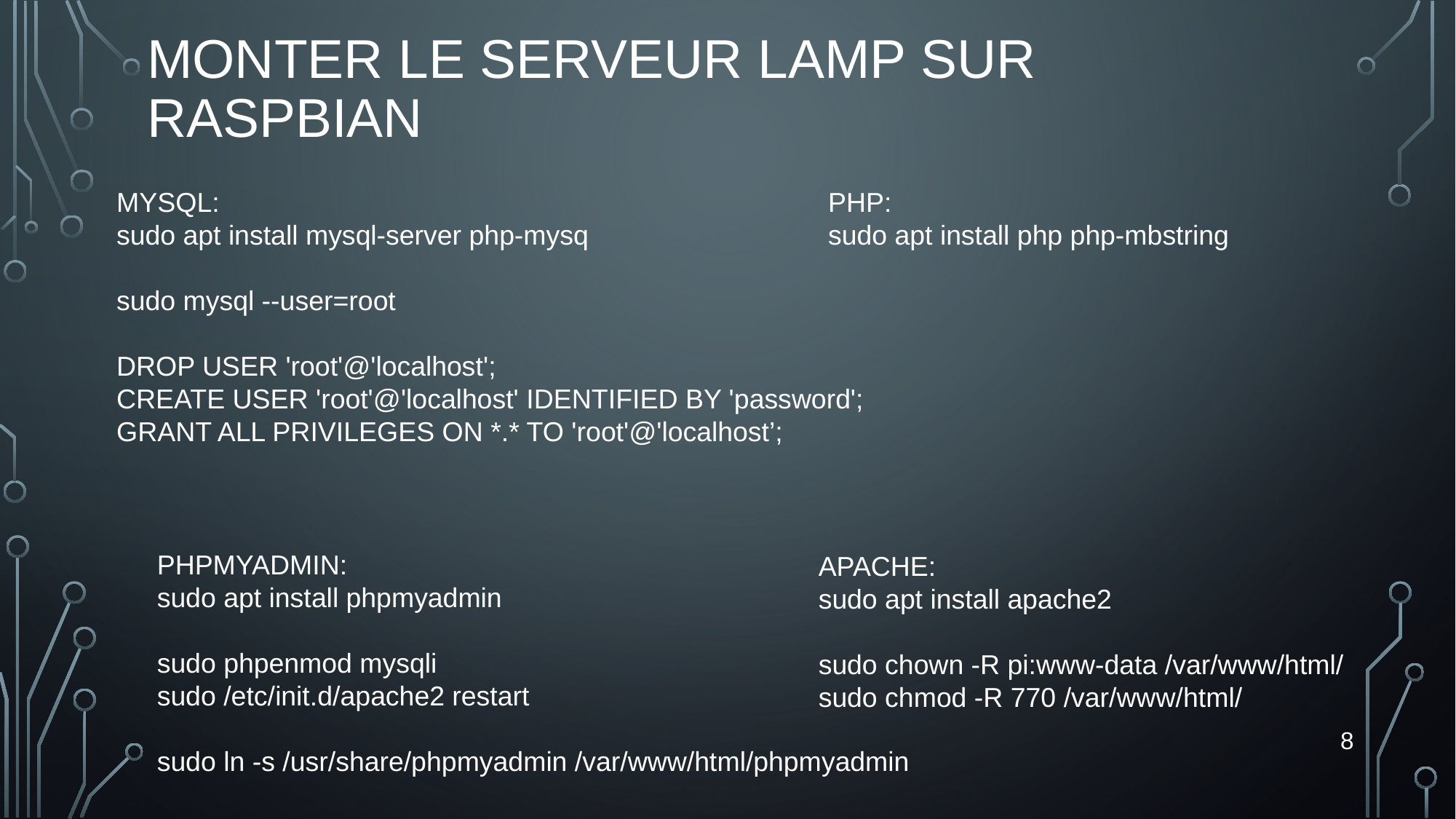

# Monter le serveur lamp sur raspbian
PHP:
sudo apt install php php-mbstring

MYSQL:
sudo apt install mysql-server php-mysq

sudo mysql --user=root

DROP USER 'root'@'localhost';
CREATE USER 'root'@'localhost' IDENTIFIED BY 'password';
GRANT ALL PRIVILEGES ON *.* TO 'root'@'localhost’;

PHPMYADMIN:
sudo apt install phpmyadmin

sudo phpenmod mysqli
sudo /etc/init.d/apache2 restart

sudo ln -s /usr/share/phpmyadmin /var/www/html/phpmyadmin
APACHE:
sudo apt install apache2

sudo chown -R pi:www-data /var/www/html/
sudo chmod -R 770 /var/www/html/

8